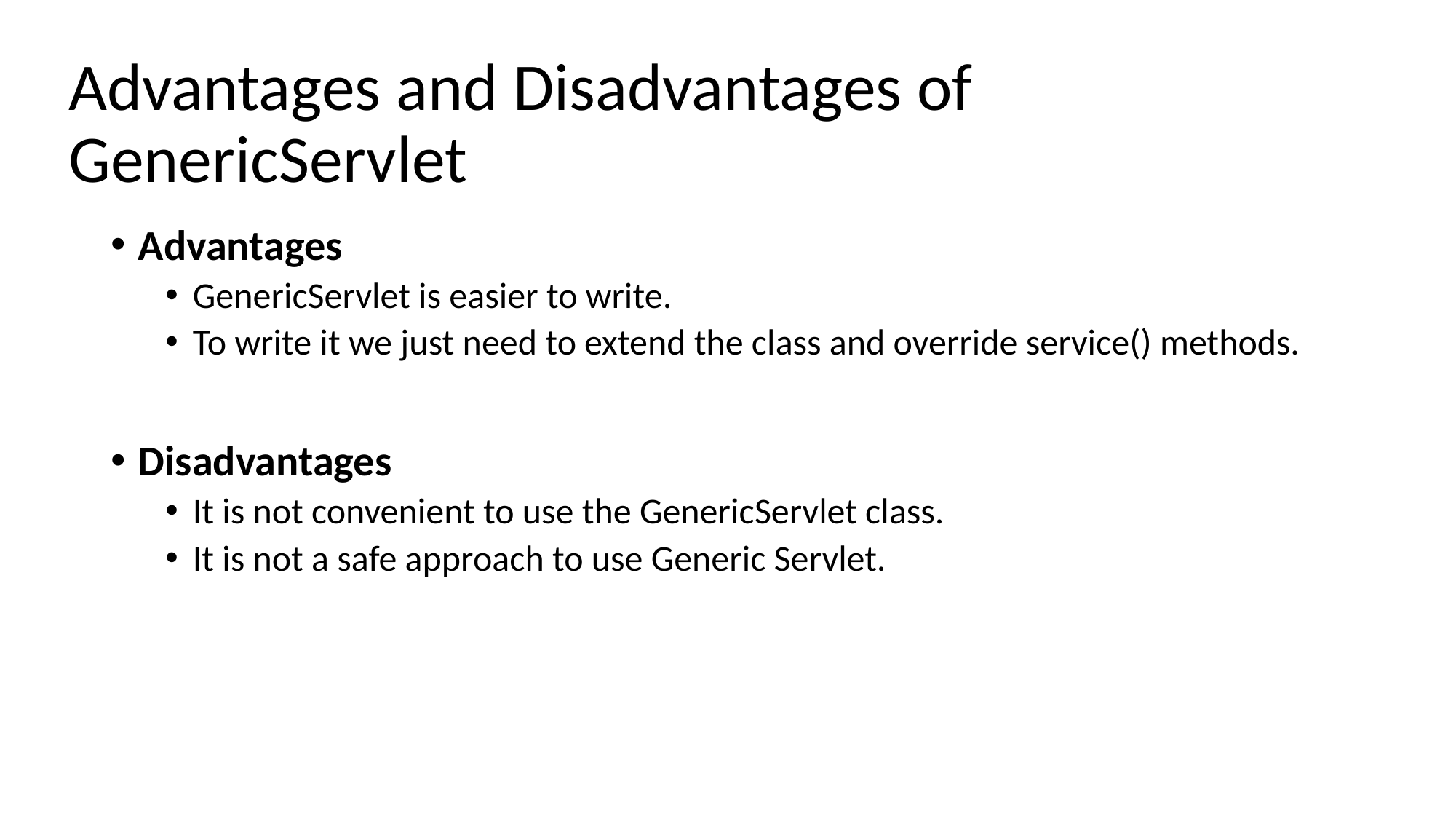

# Advantages and Disadvantages of GenericServlet
Advantages
GenericServlet is easier to write.
To write it we just need to extend the class and override service() methods.

Disadvantages
It is not convenient to use the GenericServlet class.
It is not a safe approach to use Generic Servlet.